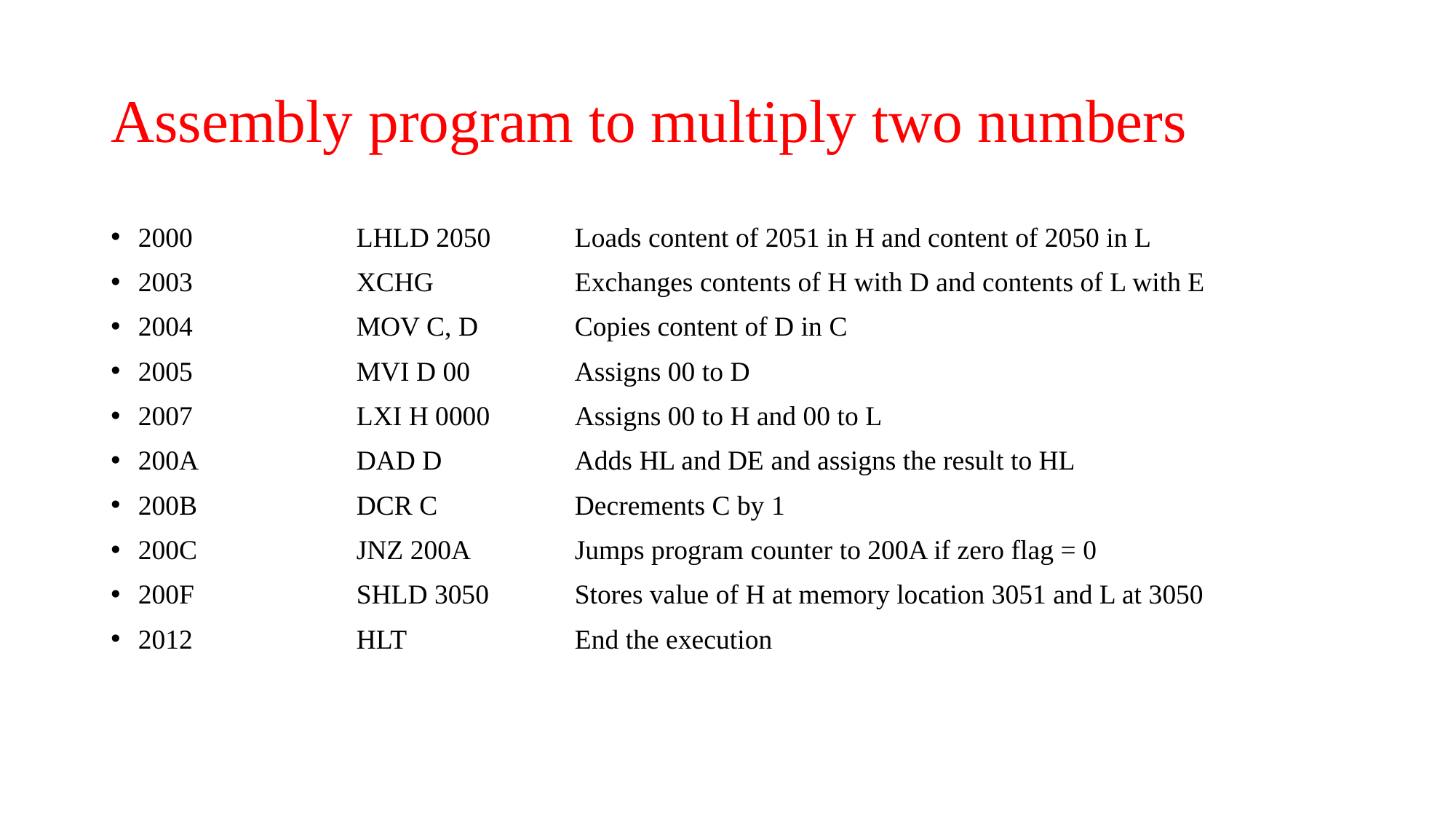

# Assembly program to multiply two numbers
2000		LHLD 2050	Loads content of 2051 in H and content of 2050 in L
2003		XCHG		Exchanges contents of H with D and contents of L with E
2004		MOV C, D	Copies content of D in C
2005		MVI D 00	Assigns 00 to D
2007		LXI H 0000	Assigns 00 to H and 00 to L
200A		DAD D		Adds HL and DE and assigns the result to HL
200B		DCR C		Decrements C by 1
200C		JNZ 200A	Jumps program counter to 200A if zero flag = 0
200F		SHLD 3050	Stores value of H at memory location 3051 and L at 3050
2012		HLT		End the execution